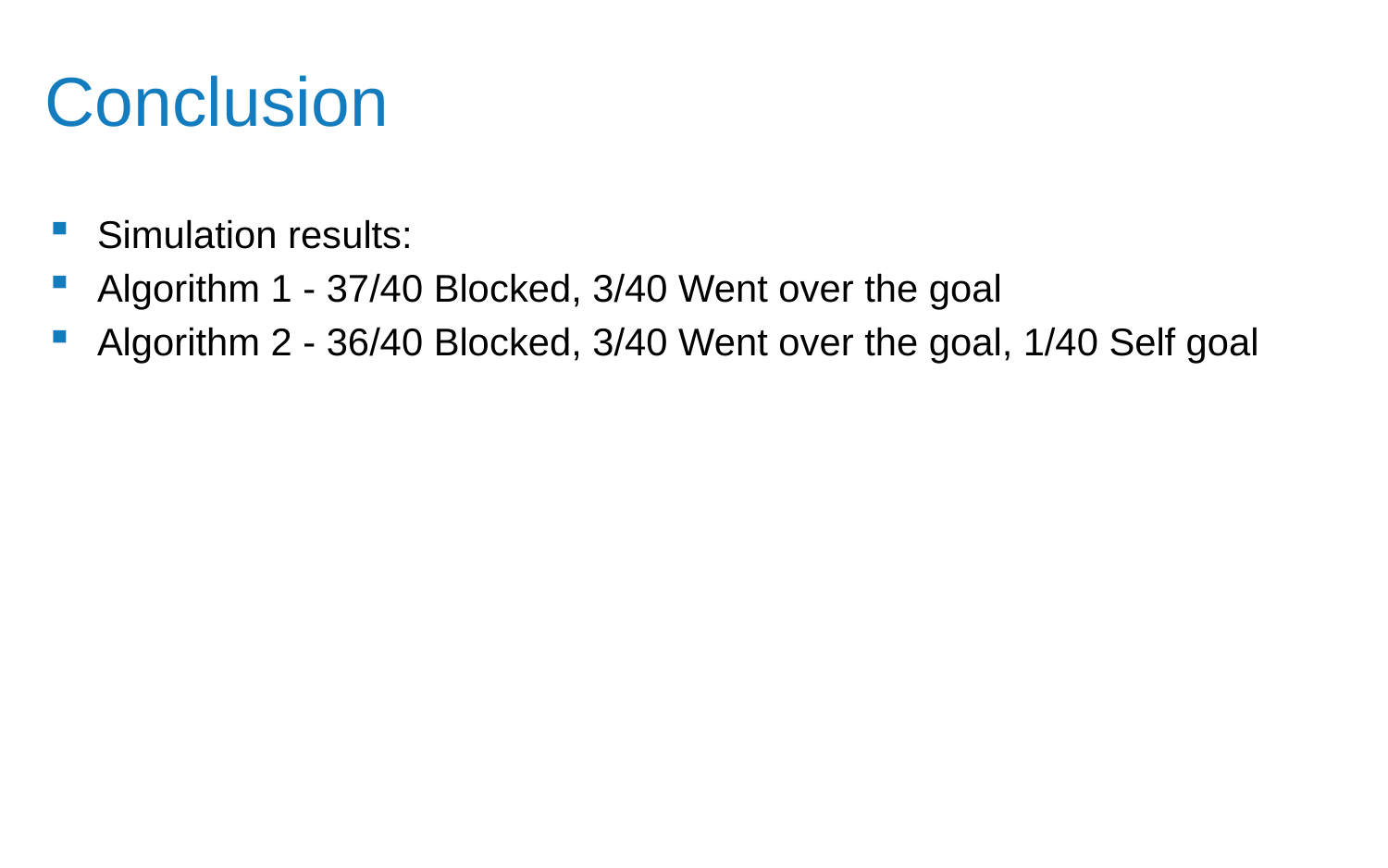

Conclusion
Simulation results:
Algorithm 1 - 37/40 Blocked, 3/40 Went over the goal
Algorithm 2 - 36/40 Blocked, 3/40 Went over the goal, 1/40 Self goal